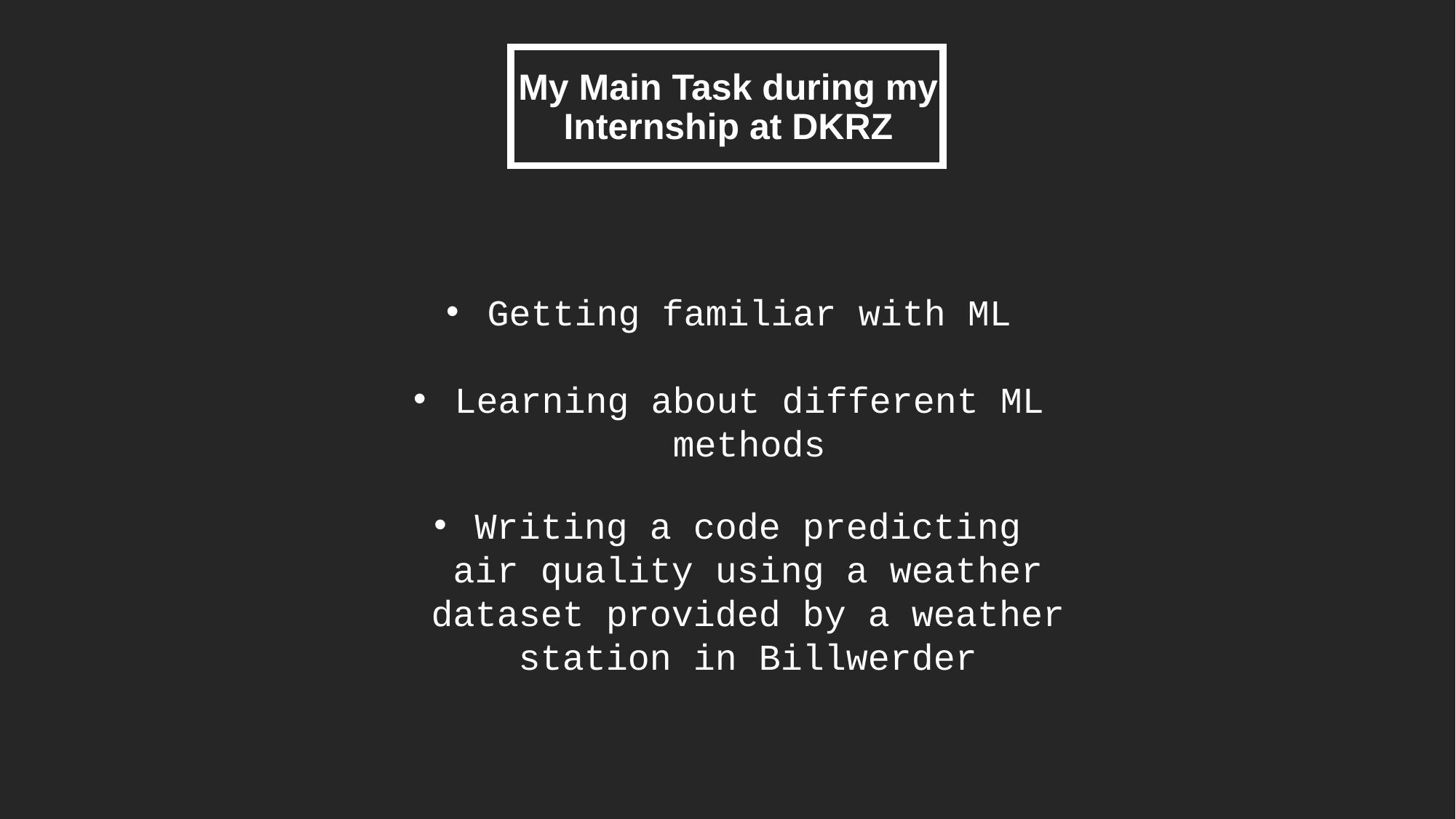

# My Main Task during my Internship at DKRZ
Getting familiar with ML

Learning about different ML methods

Writing a code predicting air quality using a weather dataset provided by a weather station in Billwerder